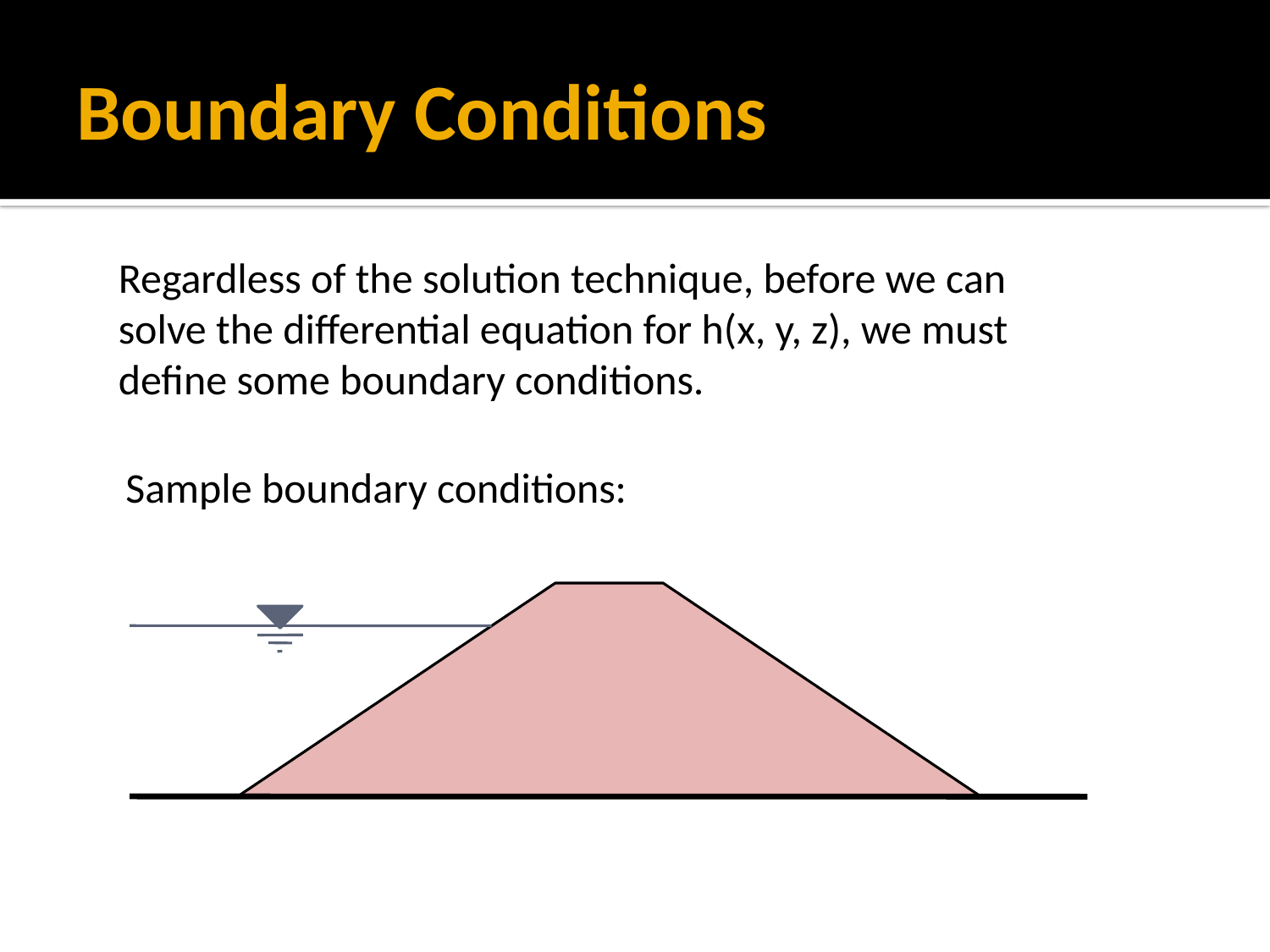

# Boundary Conditions
Regardless of the solution technique, before we can solve the differential equation for h(x, y, z), we must define some boundary conditions.
Sample boundary conditions: